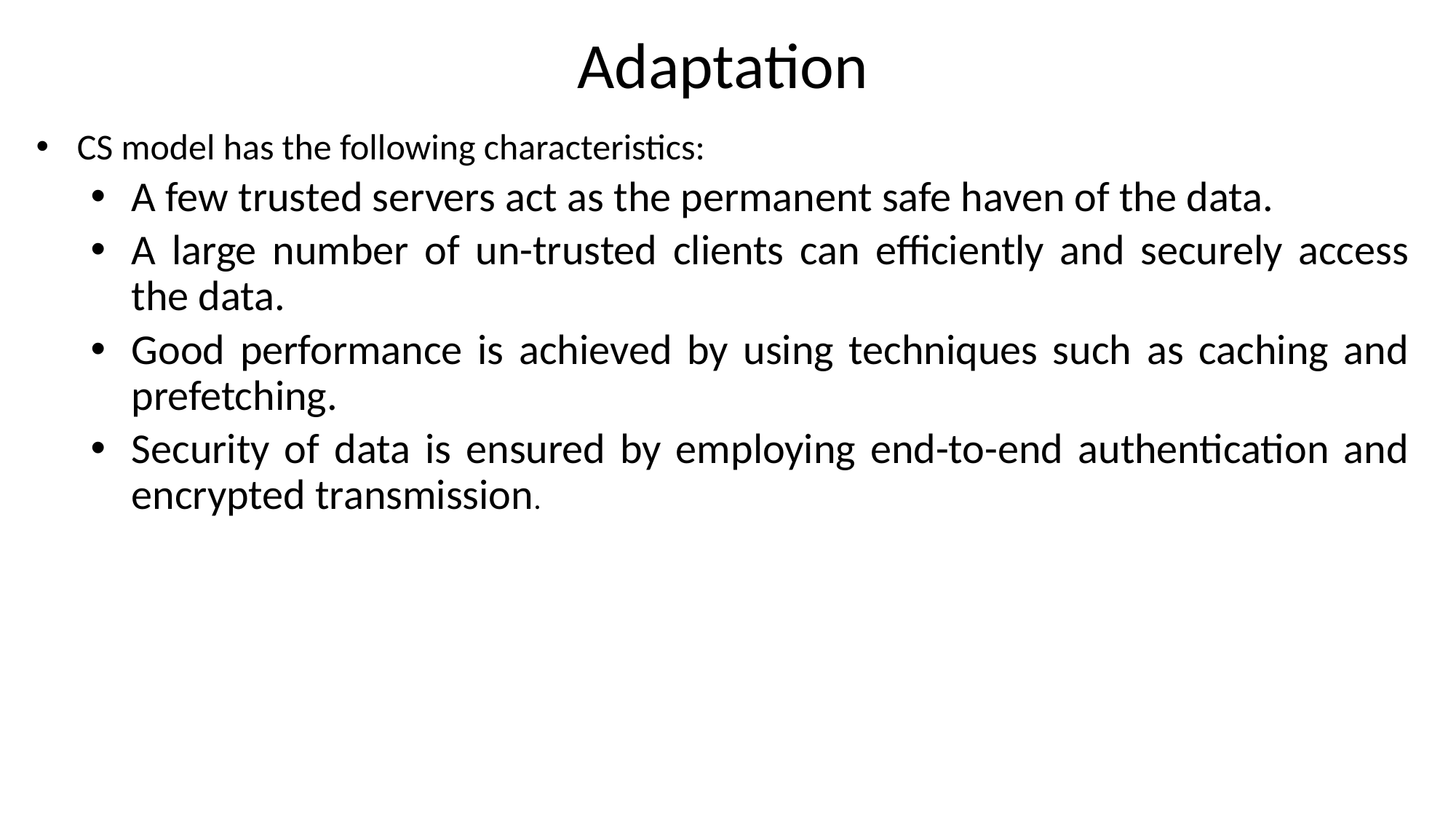

# Adaptation
CS model has the following characteristics:
A few trusted servers act as the permanent safe haven of the data.
A large number of un-trusted clients can efficiently and securely access the data.
Good performance is achieved by using techniques such as caching and prefetching.
Security of data is ensured by employing end-to-end authentication and encrypted transmission.